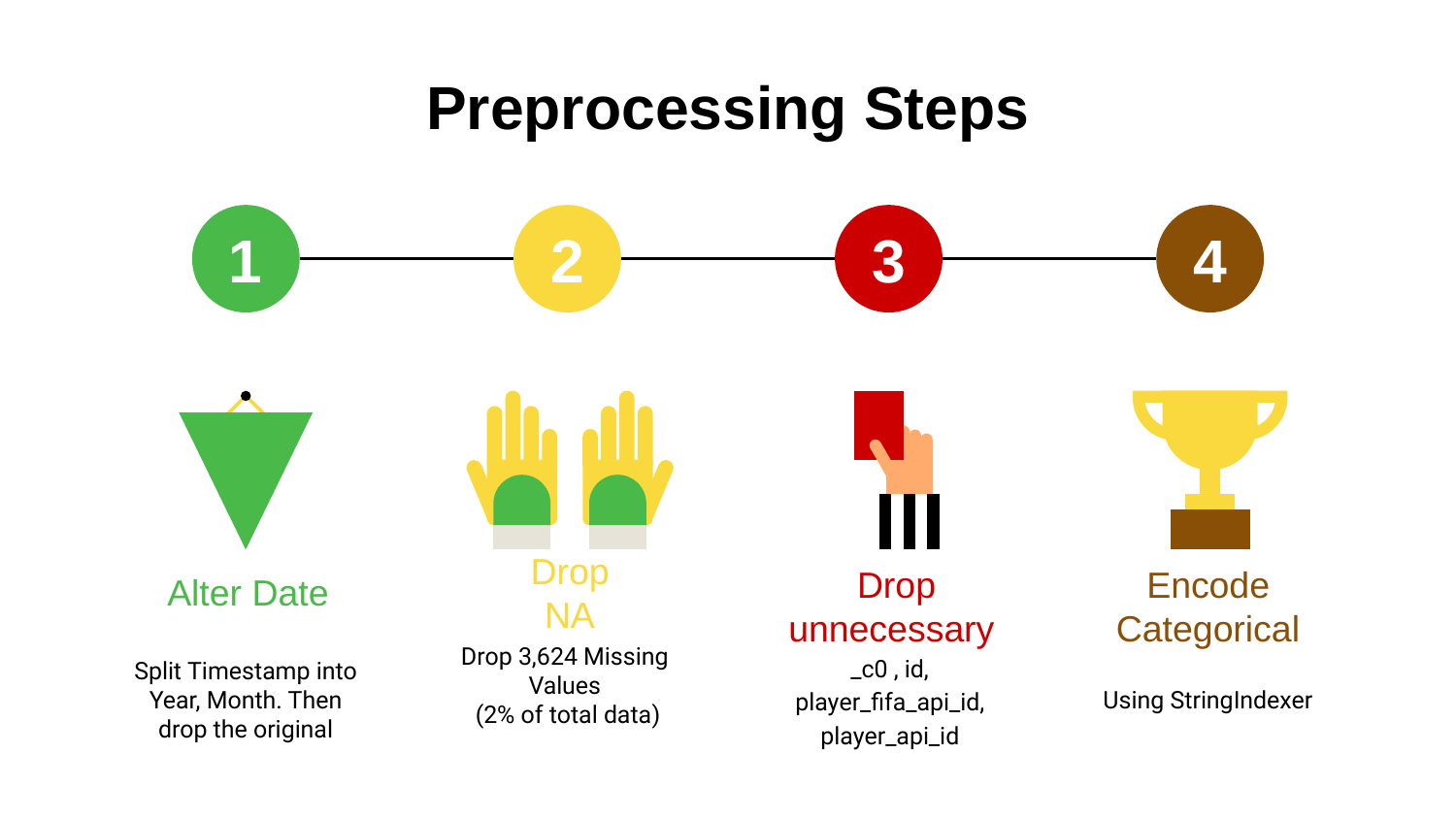

# Preprocessing Steps
2
3
1
4

Alter Date
Split Timestamp into Year, Month. Then drop the original
Drop NA
Drop 3,624 Missing Values
 (2% of total data)

Drop unnecessary
_c0 , id, player_fifa_api_id, player_api_id
Encode Categorical
Using StringIndexer